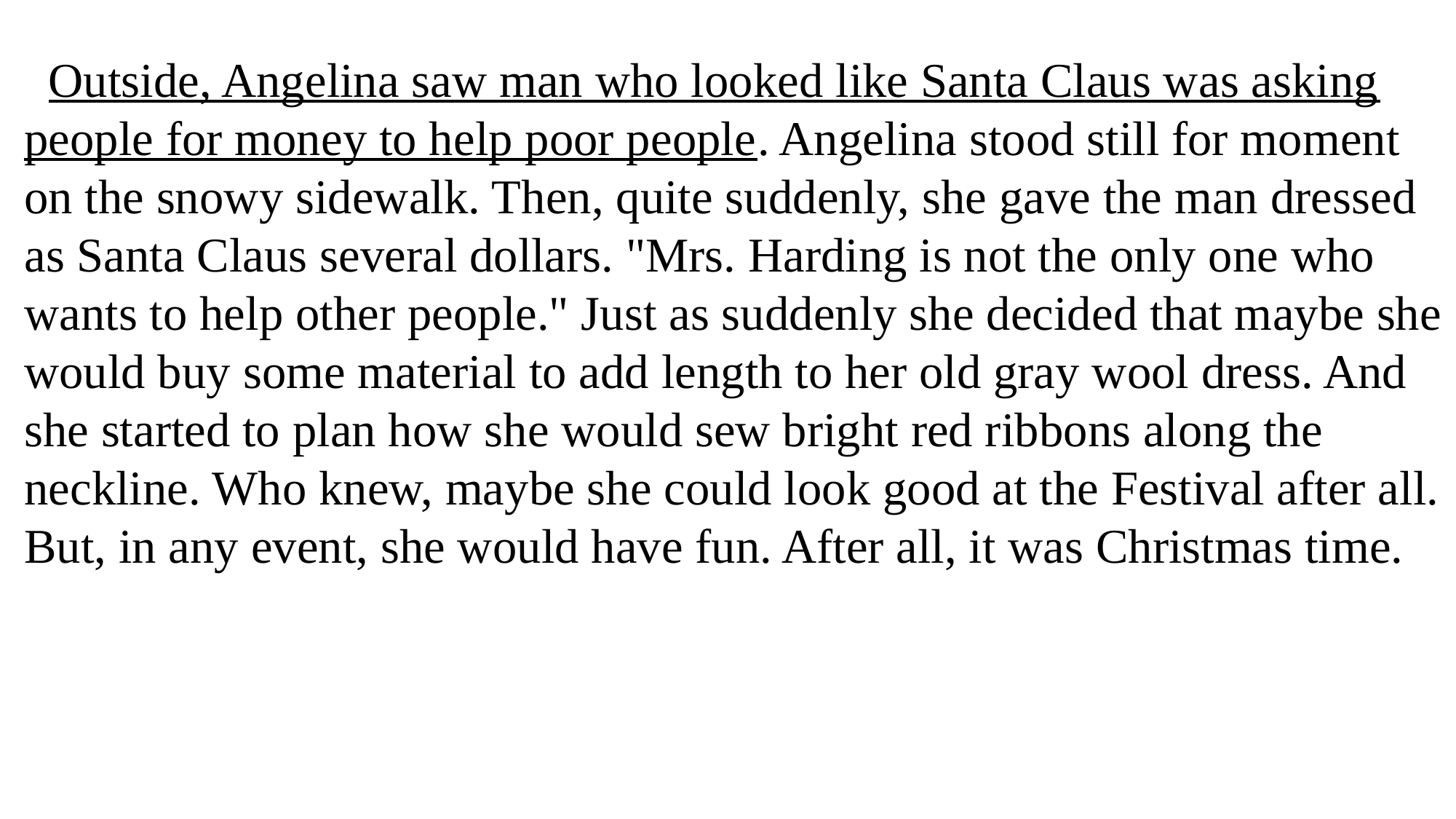

Outside, Angelina saw man who looked like Santa Claus was asking people for money to help poor people. Angelina stood still for moment on the snowy sidewalk. Then, quite suddenly, she gave the man dressed as Santa Claus several dollars. "Mrs. Harding is not the only one who wants to help other people." Just as suddenly she decided that maybe she would buy some material to add length to her old gray wool dress. And she started to plan how she would sew bright red ribbons along the neckline. Who knew, maybe she could look good at the Festival after all. But, in any event, she would have fun. After all, it was Christmas time.